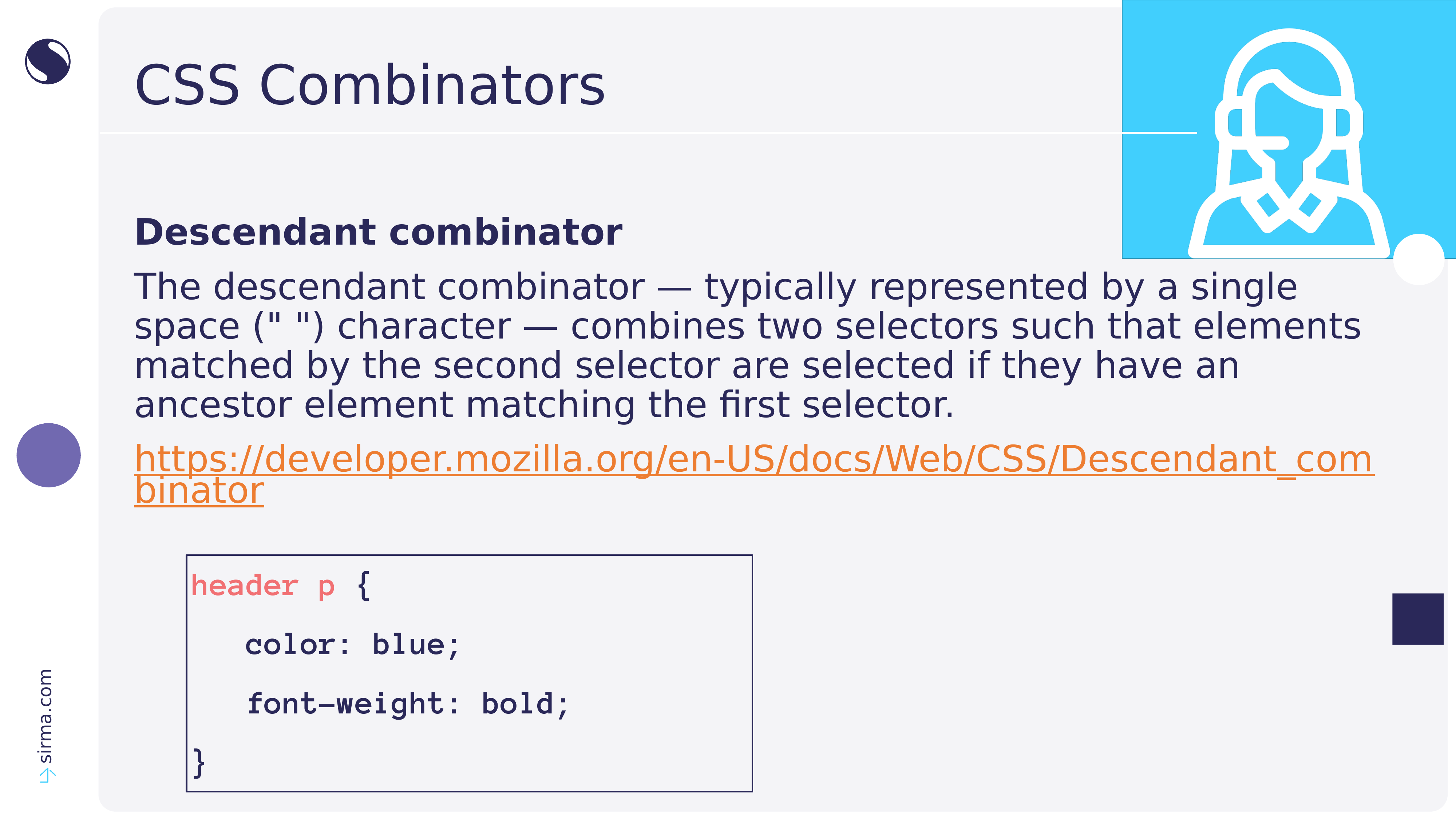

# CSS Combinators
Descendant combinator
The descendant combinator — typically represented by a single space (" ") character — combines two selectors such that elements matched by the second selector are selected if they have an ancestor element matching the first selector.
https://developer.mozilla.org/en-US/docs/Web/CSS/Descendant_combinator

header p {
	color: blue;
	font-weight: bold;
}